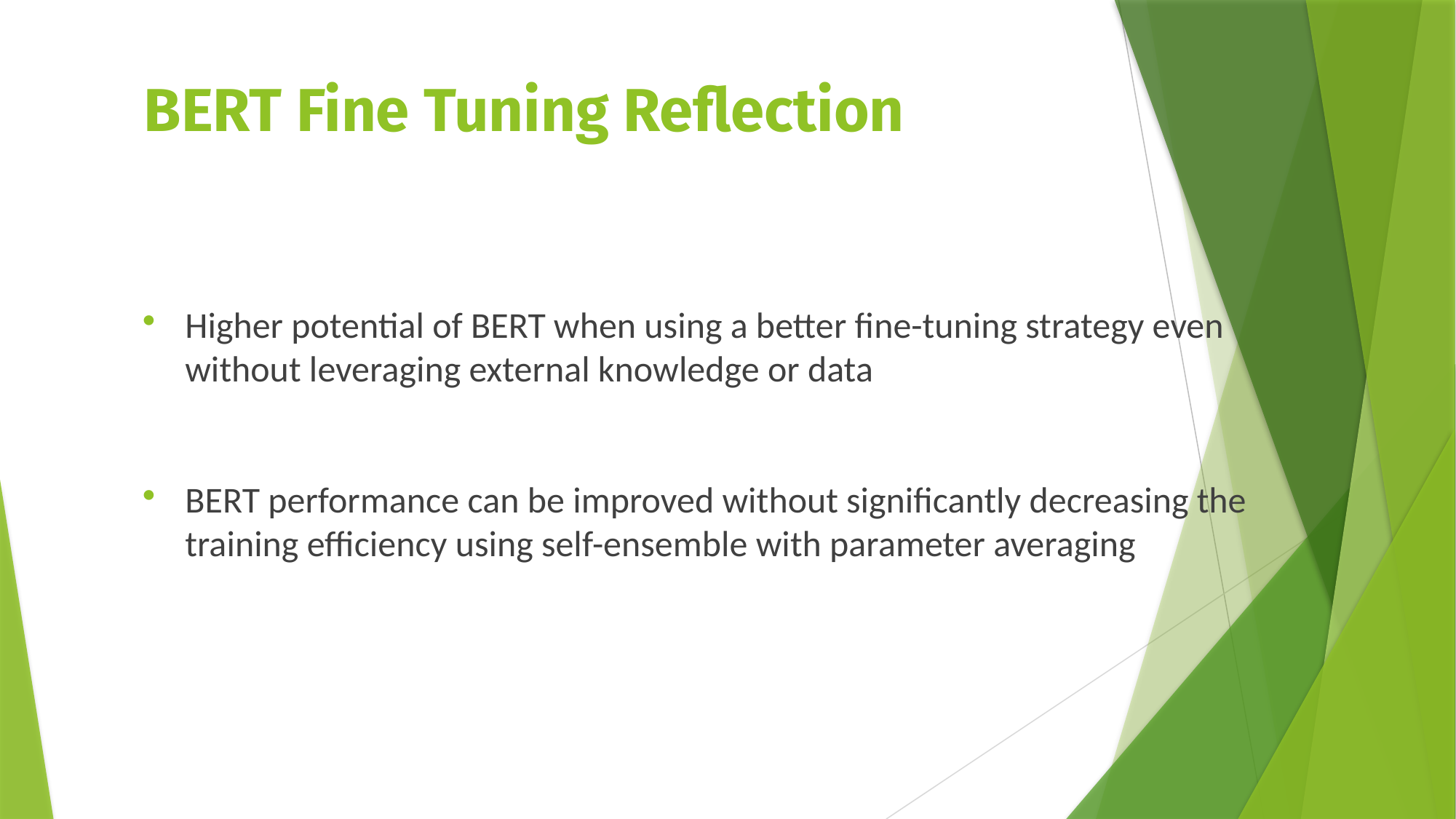

# BERT Fine Tuning Reflection
Higher potential of BERT when using a better fine-tuning strategy even without leveraging external knowledge or data

BERT performance can be improved without significantly decreasing the training efficiency using self-ensemble with parameter averaging